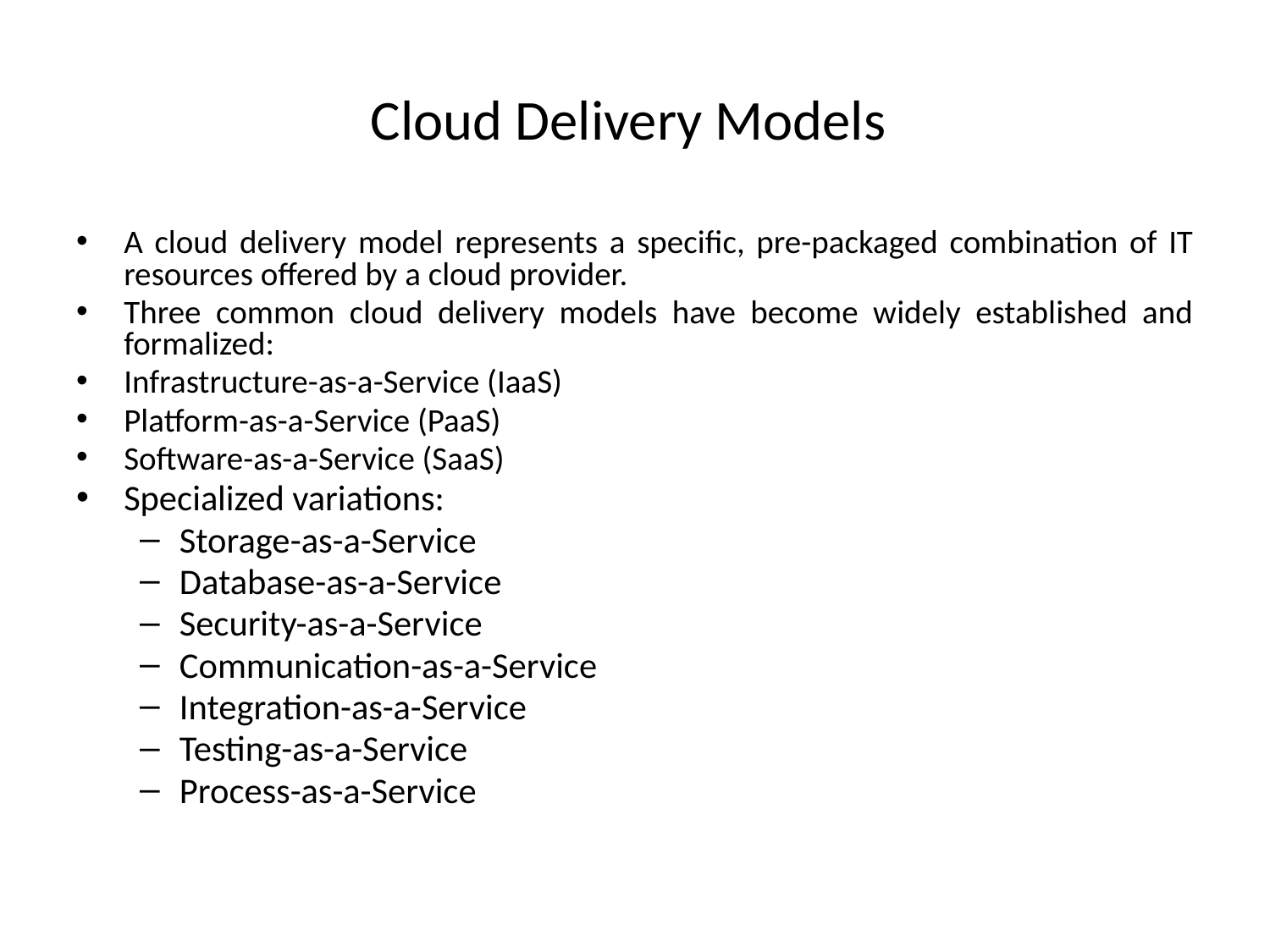

# Cloud Delivery Models
A cloud delivery model represents a specific, pre-packaged combination of IT resources offered by a cloud provider.
Three common cloud delivery models have become widely established and formalized:
Infrastructure-as-a-Service (IaaS)
Platform-as-a-Service (PaaS)
Software-as-a-Service (SaaS)
Specialized variations:
Storage-as-a-Service
Database-as-a-Service
Security-as-a-Service
Communication-as-a-Service
Integration-as-a-Service
Testing-as-a-Service
Process-as-a-Service